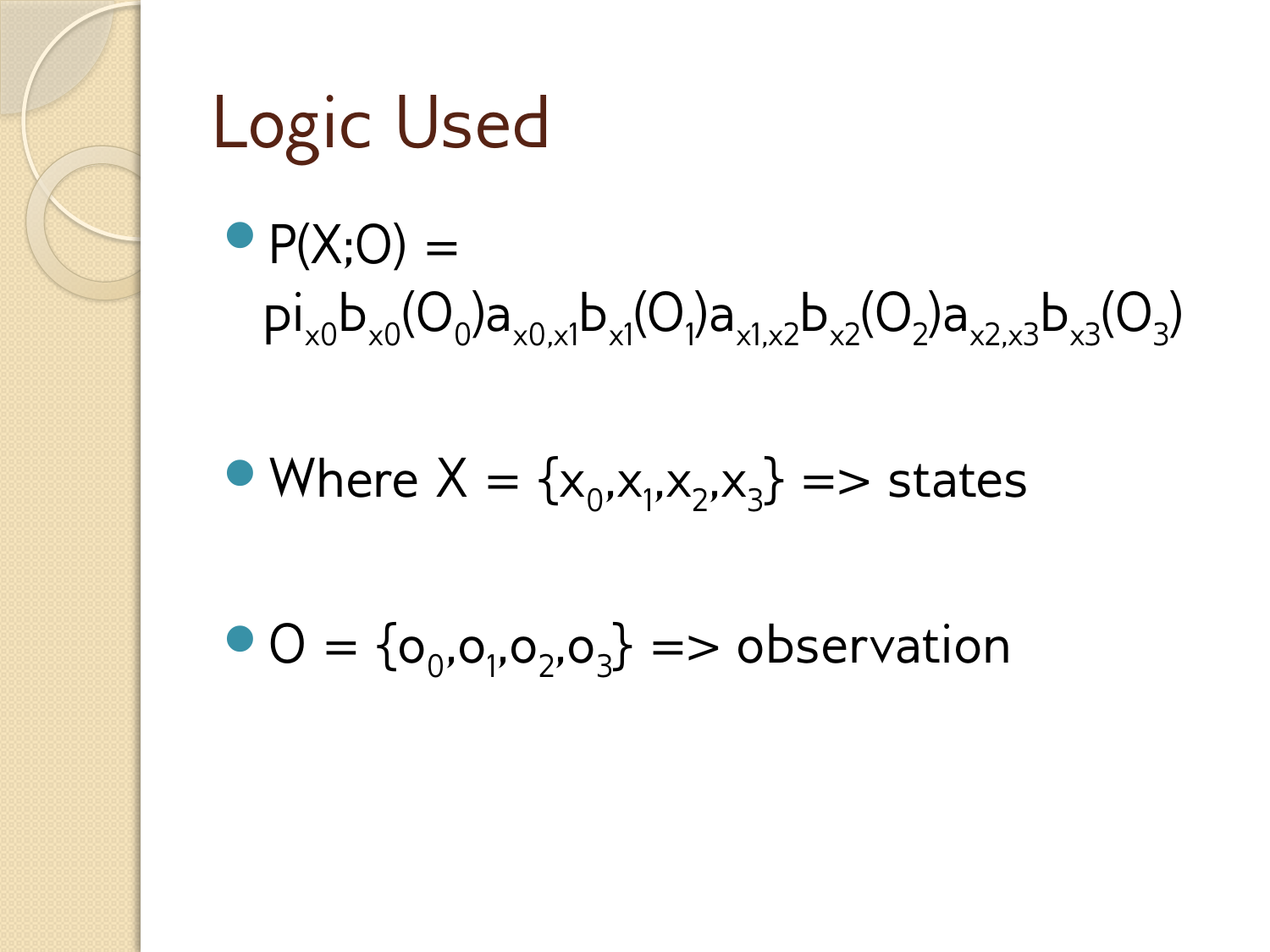

# Logic Used
P(X;O) = pix0bx0(O0)ax0,x1bx1(O1)ax1,x2bx2(O2)ax2,x3bx3(O3)

Where X = {x0,x1,x2,x3} => states

O = {o0,o1,o2,o3} => observation